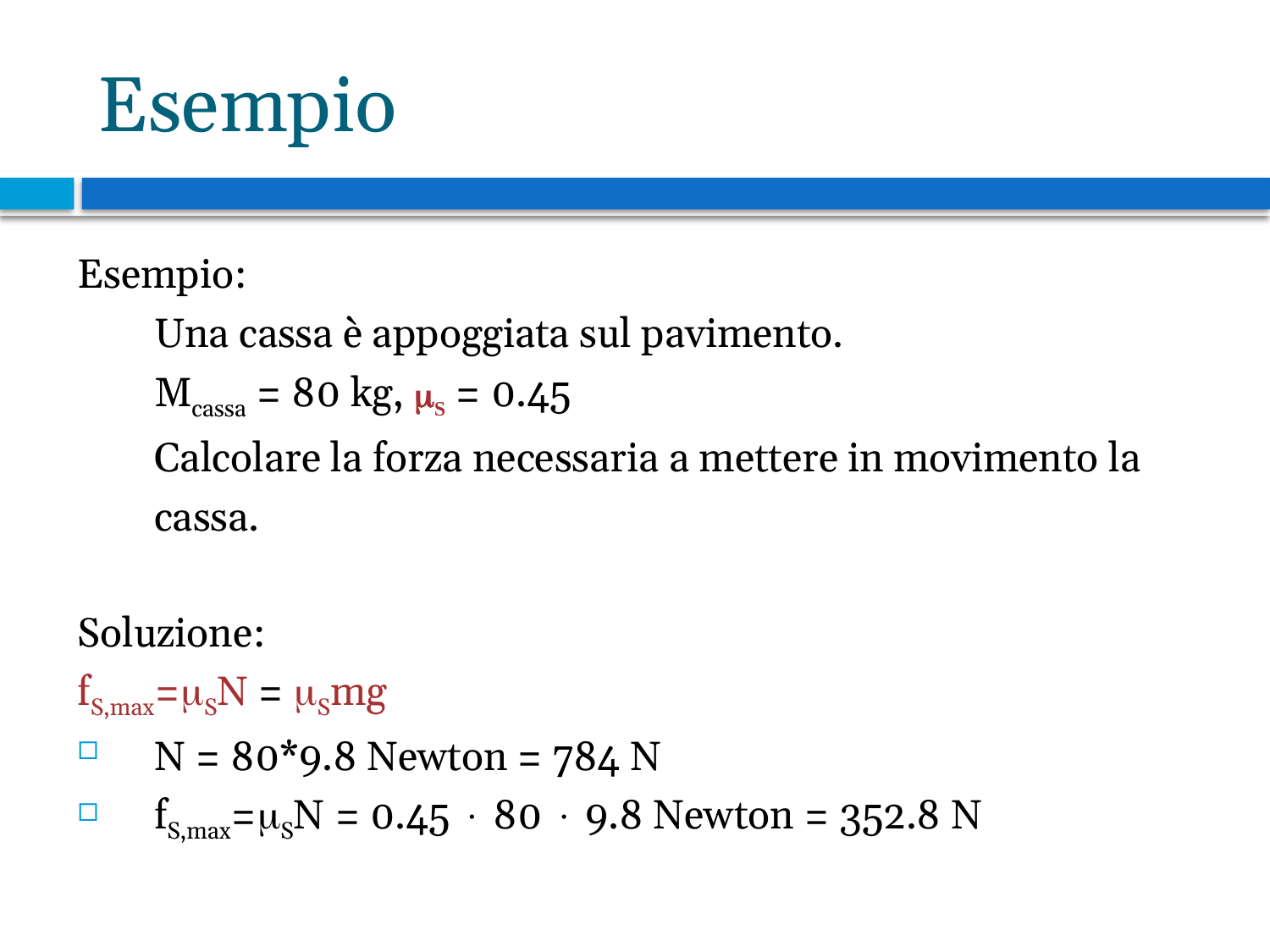

# Esempio
Esempio:
	Una cassa è appoggiata sul pavimento.
	Mcassa = 80 kg, μS = 0.45
	Calcolare la forza necessaria a mettere in movimento la cassa.

Soluzione:
fS,max=μSN = μSmg
N = 80*9.8 Newton = 784 N
fS,max=μSN = 0.45 ⋅ 80 ⋅ 9.8 Newton = 352.8 N